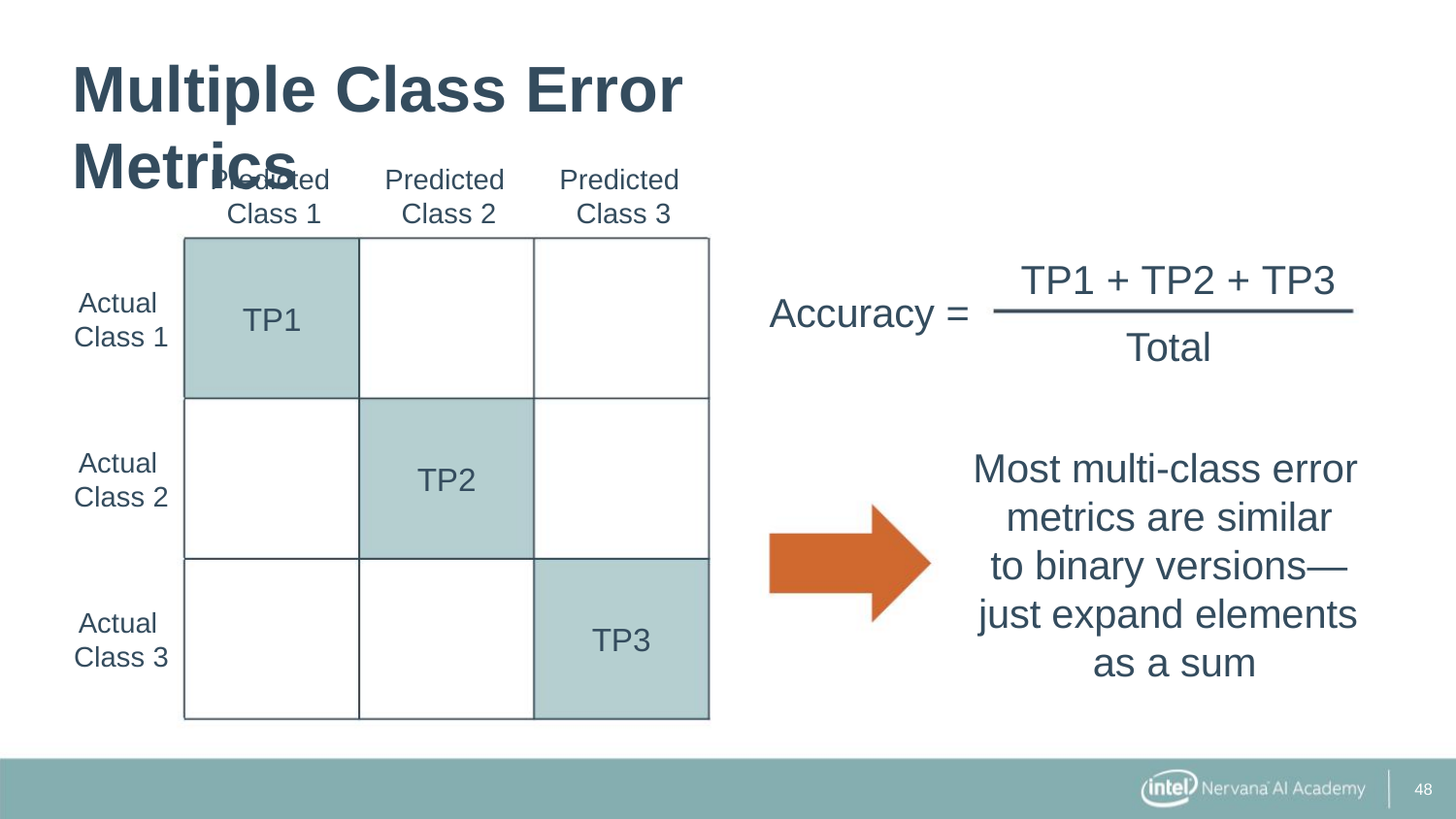

Multiple Class Error Metrics
Predicted
Class 1
Predicted
Class 2
Predicted
Class 3
TP1 + TP2 + TP3
Total
Actual
Class 1
Accuracy =
TP1
Most multi-class error
metrics are similar
to binary versions—
just expand elements
as a sum
Actual
TP2
Class 2
Actual
Class 3
TP3
48